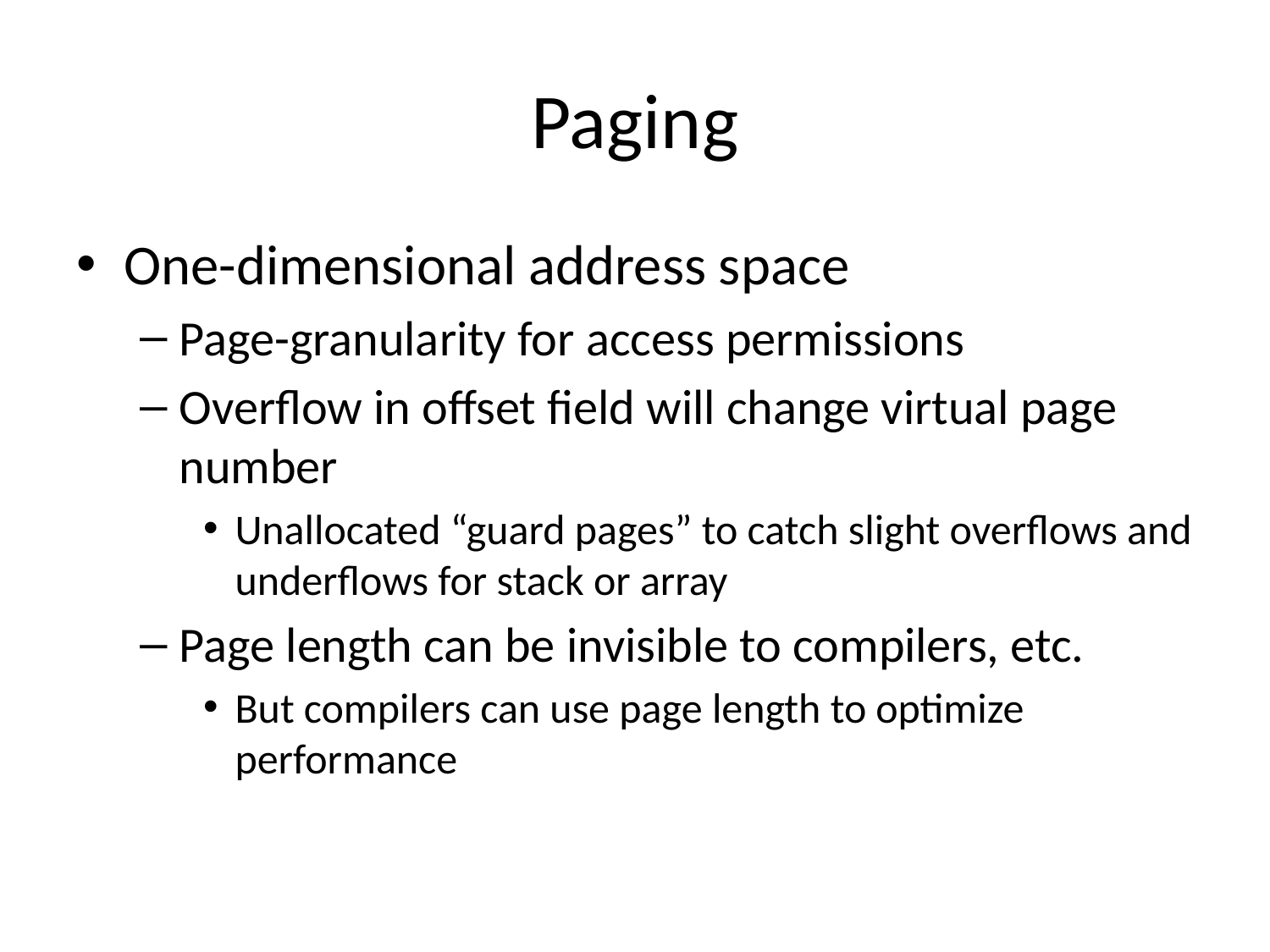

# Paging
One-dimensional address space
Page-granularity for access permissions
Overflow in offset field will change virtual page number
Unallocated “guard pages” to catch slight overflows and underflows for stack or array
Page length can be invisible to compilers, etc.
But compilers can use page length to optimize performance